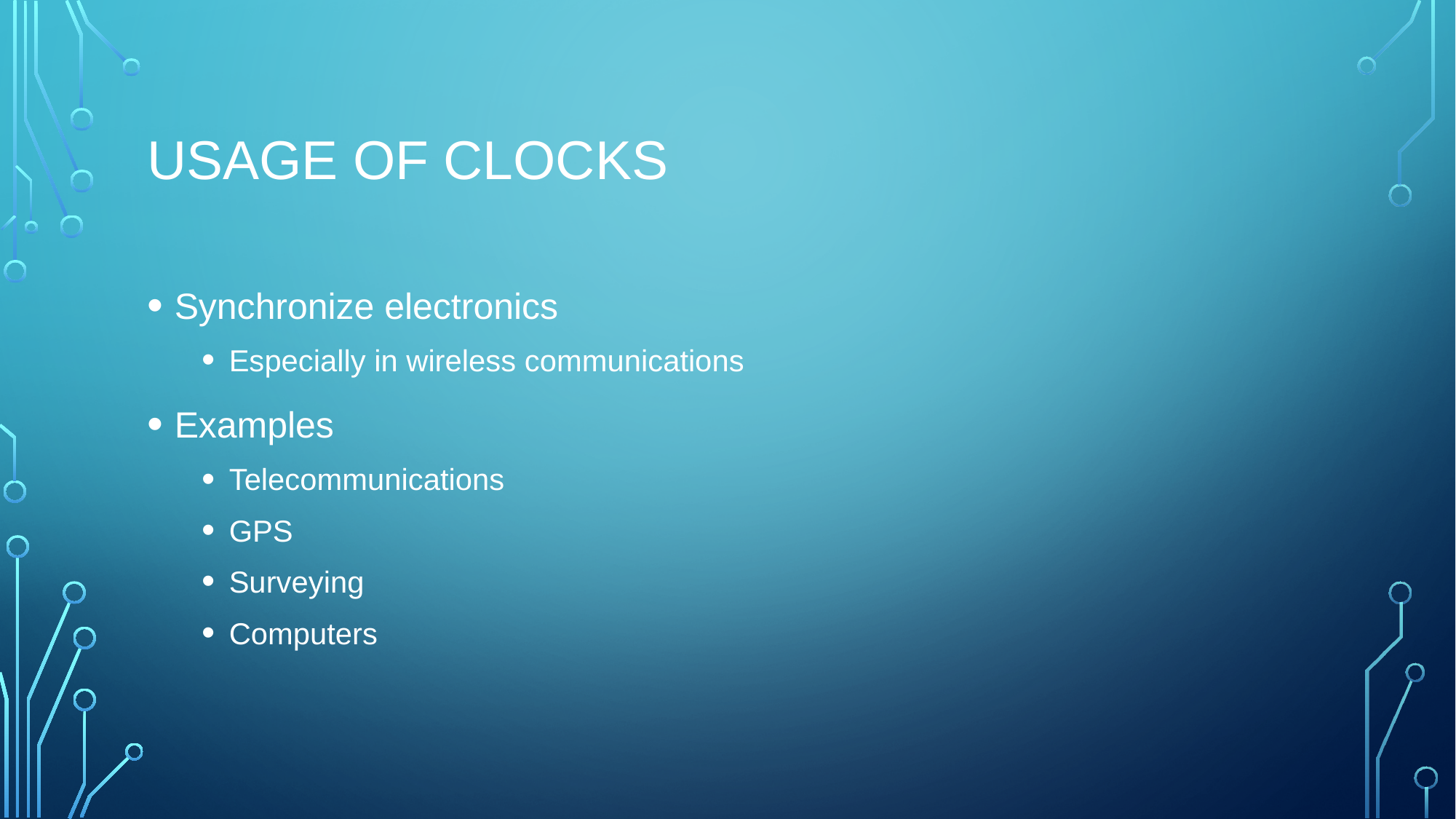

# Usage of clocks
Synchronize electronics
Especially in wireless communications
Examples
Telecommunications
GPS
Surveying
Computers